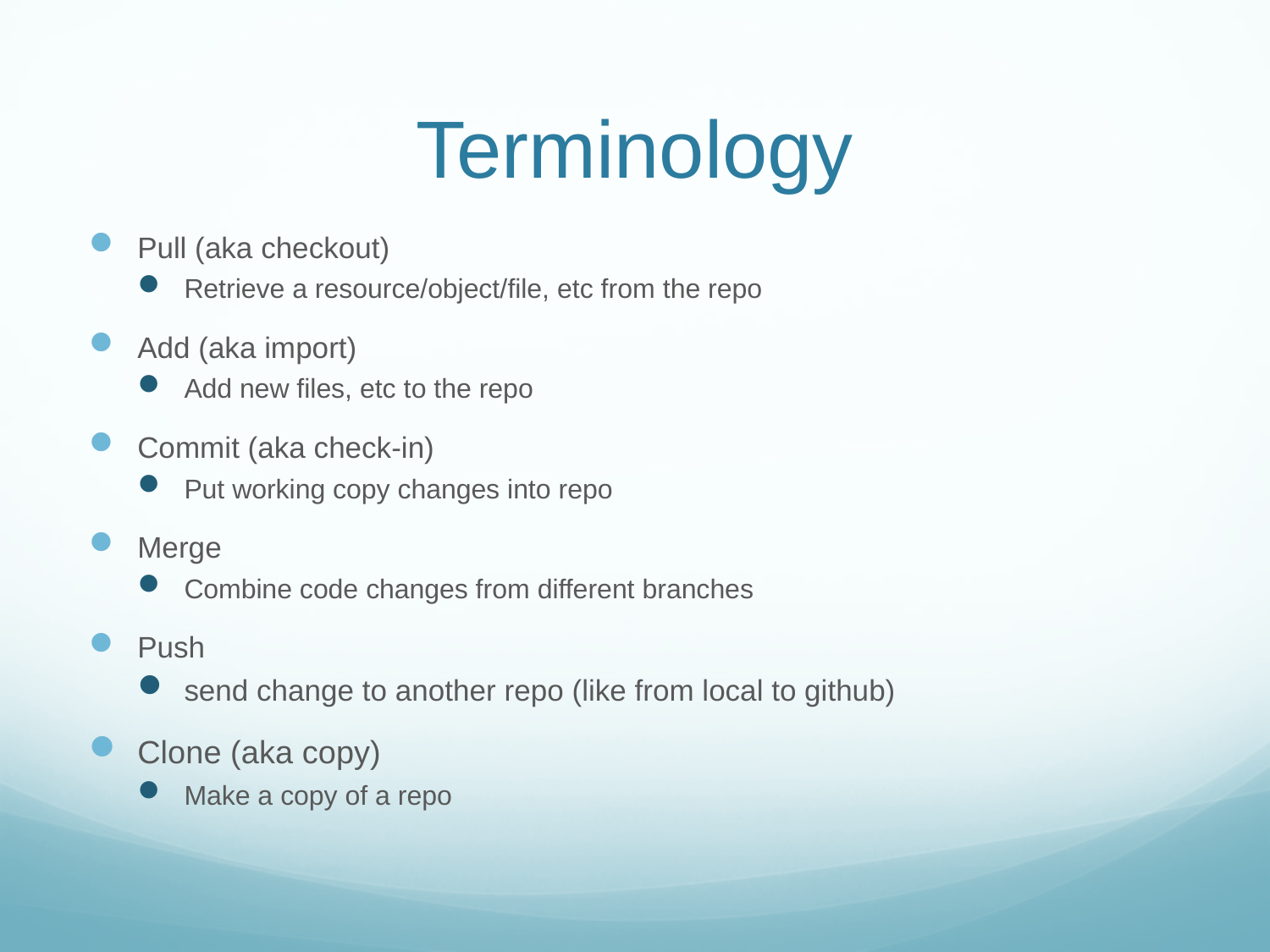

# Terminology
Pull (aka checkout)
Retrieve a resource/object/file, etc from the repo
Add (aka import)
Add new files, etc to the repo
Commit (aka check-in)
Put working copy changes into repo
Merge
Combine code changes from different branches
Push
send change to another repo (like from local to github)
Clone (aka copy)
Make a copy of a repo